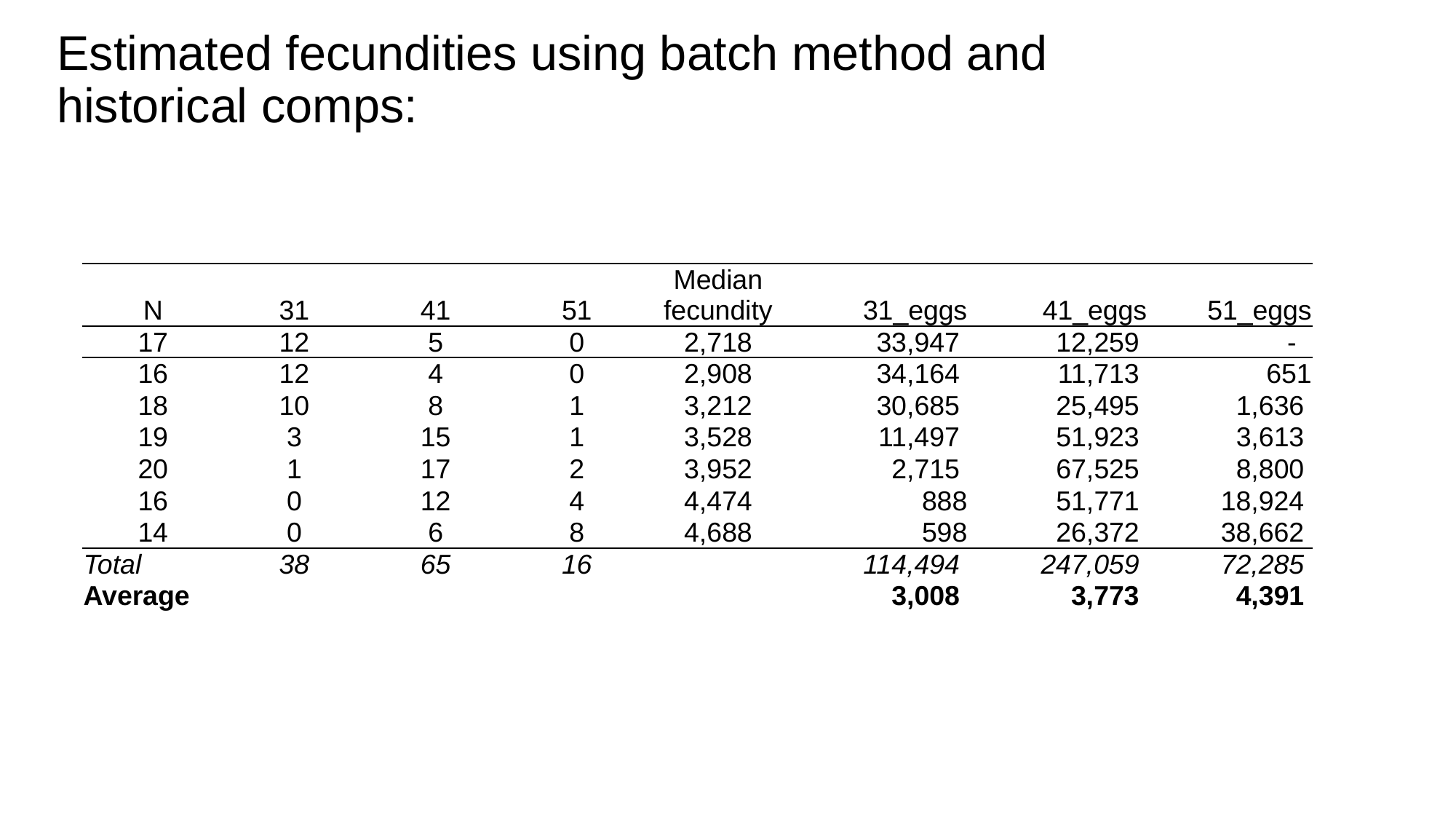

Estimated fecundities using batch method and historical comps:
| N | 31 | 41 | 51 | Median fecundity | 31\_eggs | 41\_eggs | 51\_eggs |
| --- | --- | --- | --- | --- | --- | --- | --- |
| 17 | 12 | 5 | 0 | 2,718 | 33,947 | 12,259 | - |
| 16 | 12 | 4 | 0 | 2,908 | 34,164 | 11,713 | 651 |
| 18 | 10 | 8 | 1 | 3,212 | 30,685 | 25,495 | 1,636 |
| 19 | 3 | 15 | 1 | 3,528 | 11,497 | 51,923 | 3,613 |
| 20 | 1 | 17 | 2 | 3,952 | 2,715 | 67,525 | 8,800 |
| 16 | 0 | 12 | 4 | 4,474 | 888 | 51,771 | 18,924 |
| 14 | 0 | 6 | 8 | 4,688 | 598 | 26,372 | 38,662 |
| Total | 38 | 65 | 16 |  | 114,494 | 247,059 | 72,285 |
| Average |  |  |  |  | 3,008 | 3,773 | 4,391 |